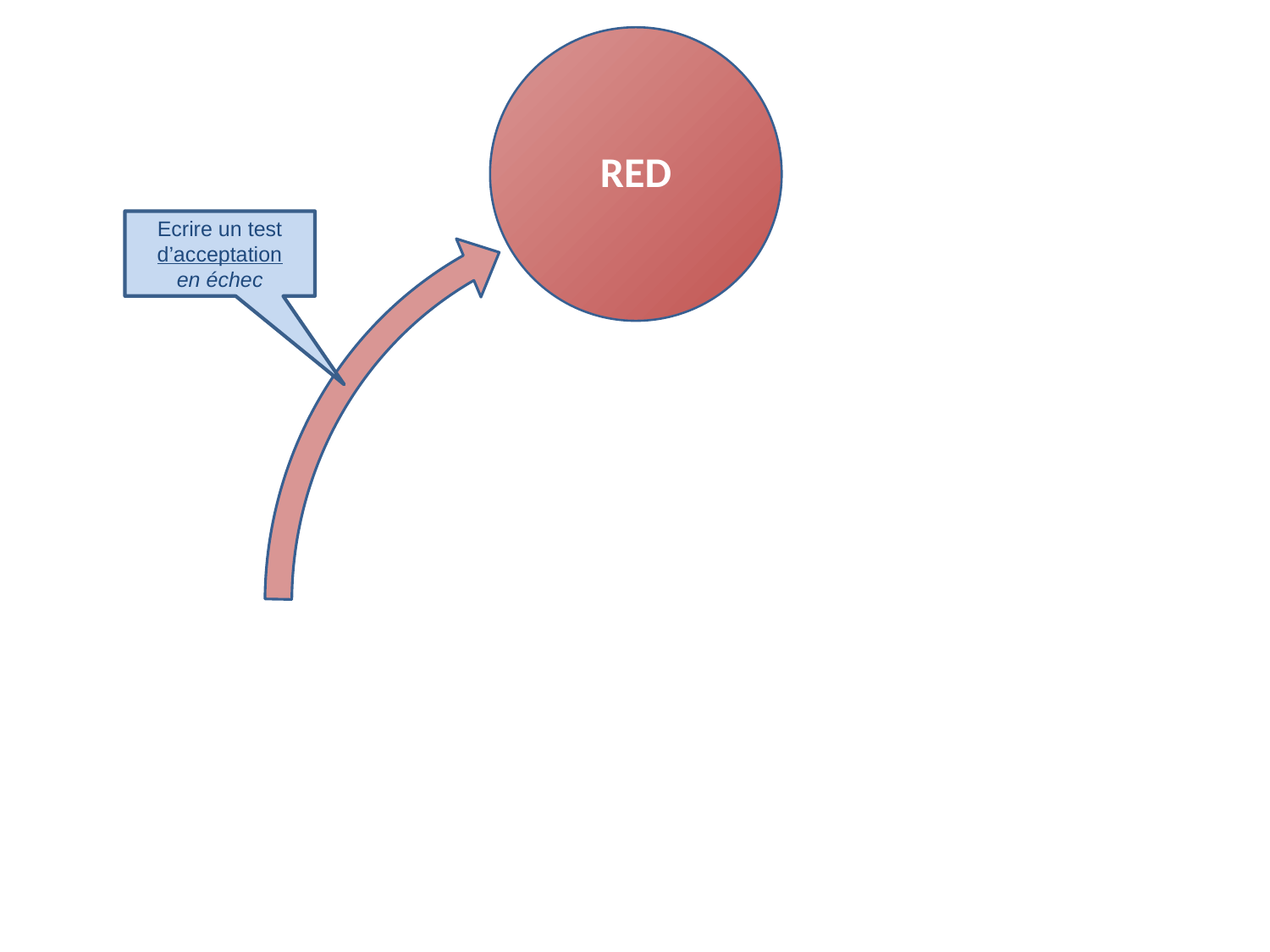

RED

Ecrire un test
d’acceptation
en échec